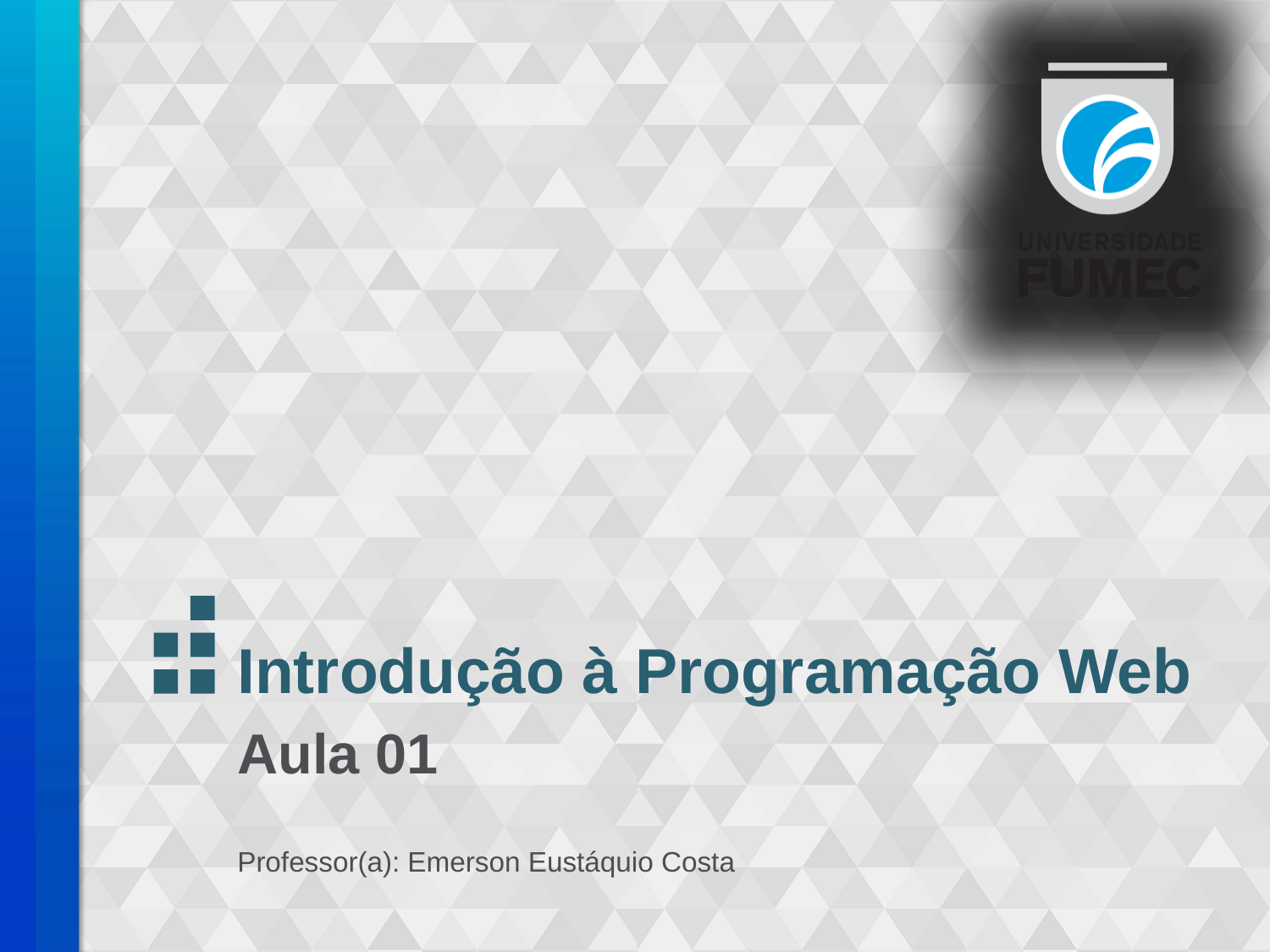

Introdução à Programação Web
Aula 01
Professor(a): Emerson Eustáquio Costa